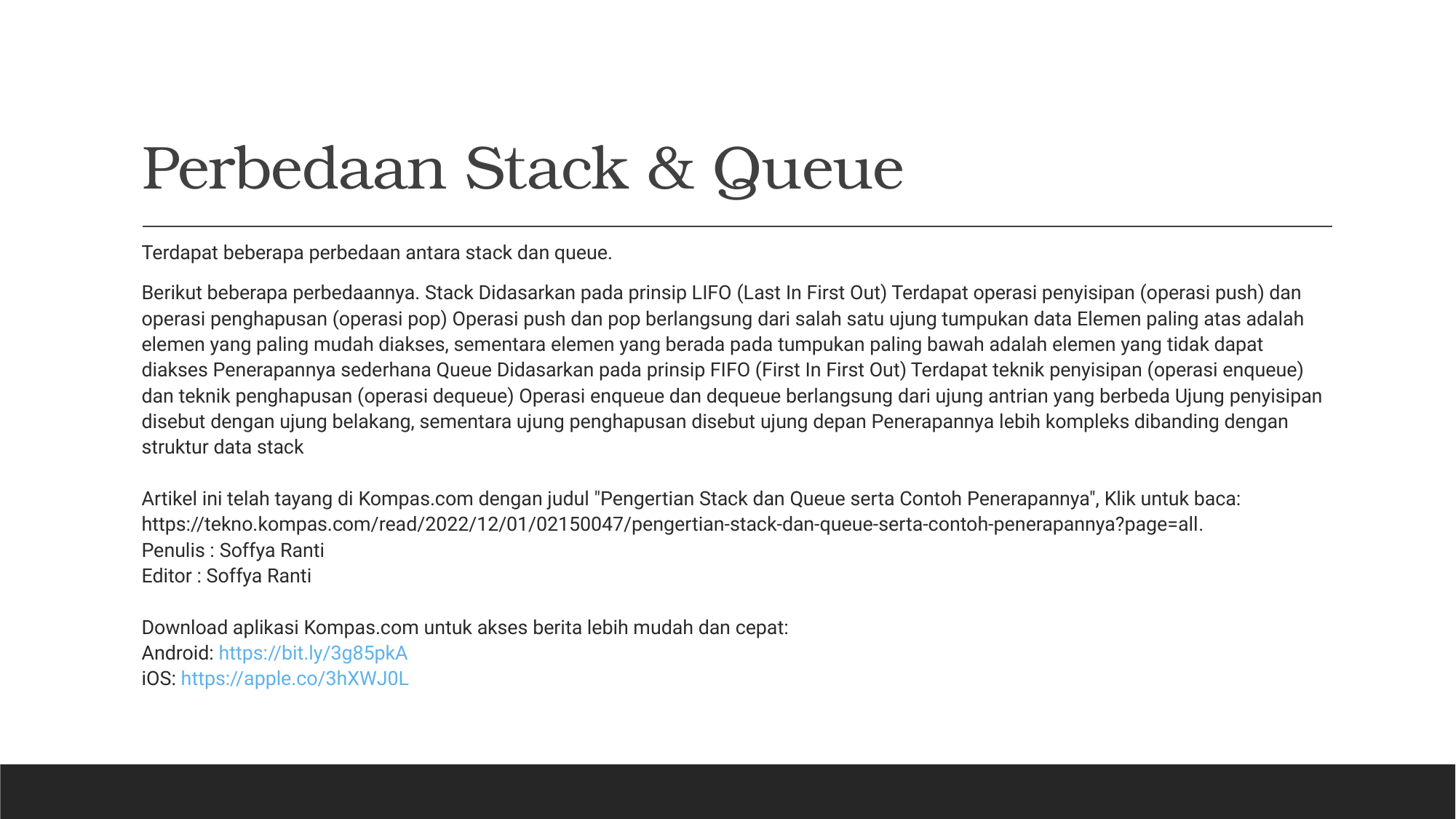

# Perbedaan Stack & Queue
Terdapat beberapa perbedaan antara stack dan queue.
Berikut beberapa perbedaannya. Stack Didasarkan pada prinsip LIFO (Last In First Out) Terdapat operasi penyisipan (operasi push) dan operasi penghapusan (operasi pop) Operasi push dan pop berlangsung dari salah satu ujung tumpukan data Elemen paling atas adalah elemen yang paling mudah diakses, sementara elemen yang berada pada tumpukan paling bawah adalah elemen yang tidak dapat diakses Penerapannya sederhana Queue Didasarkan pada prinsip FIFO (First In First Out) Terdapat teknik penyisipan (operasi enqueue) dan teknik penghapusan (operasi dequeue) Operasi enqueue dan dequeue berlangsung dari ujung antrian yang berbeda Ujung penyisipan disebut dengan ujung belakang, sementara ujung penghapusan disebut ujung depan Penerapannya lebih kompleks dibanding dengan struktur data stack
Artikel ini telah tayang di Kompas.com dengan judul "Pengertian Stack dan Queue serta Contoh Penerapannya", Klik untuk baca: https://tekno.kompas.com/read/2022/12/01/02150047/pengertian-stack-dan-queue-serta-contoh-penerapannya?page=all.
Penulis : Soffya Ranti
Editor : Soffya Ranti
Download aplikasi Kompas.com untuk akses berita lebih mudah dan cepat:
Android: https://bit.ly/3g85pkA
iOS: https://apple.co/3hXWJ0L